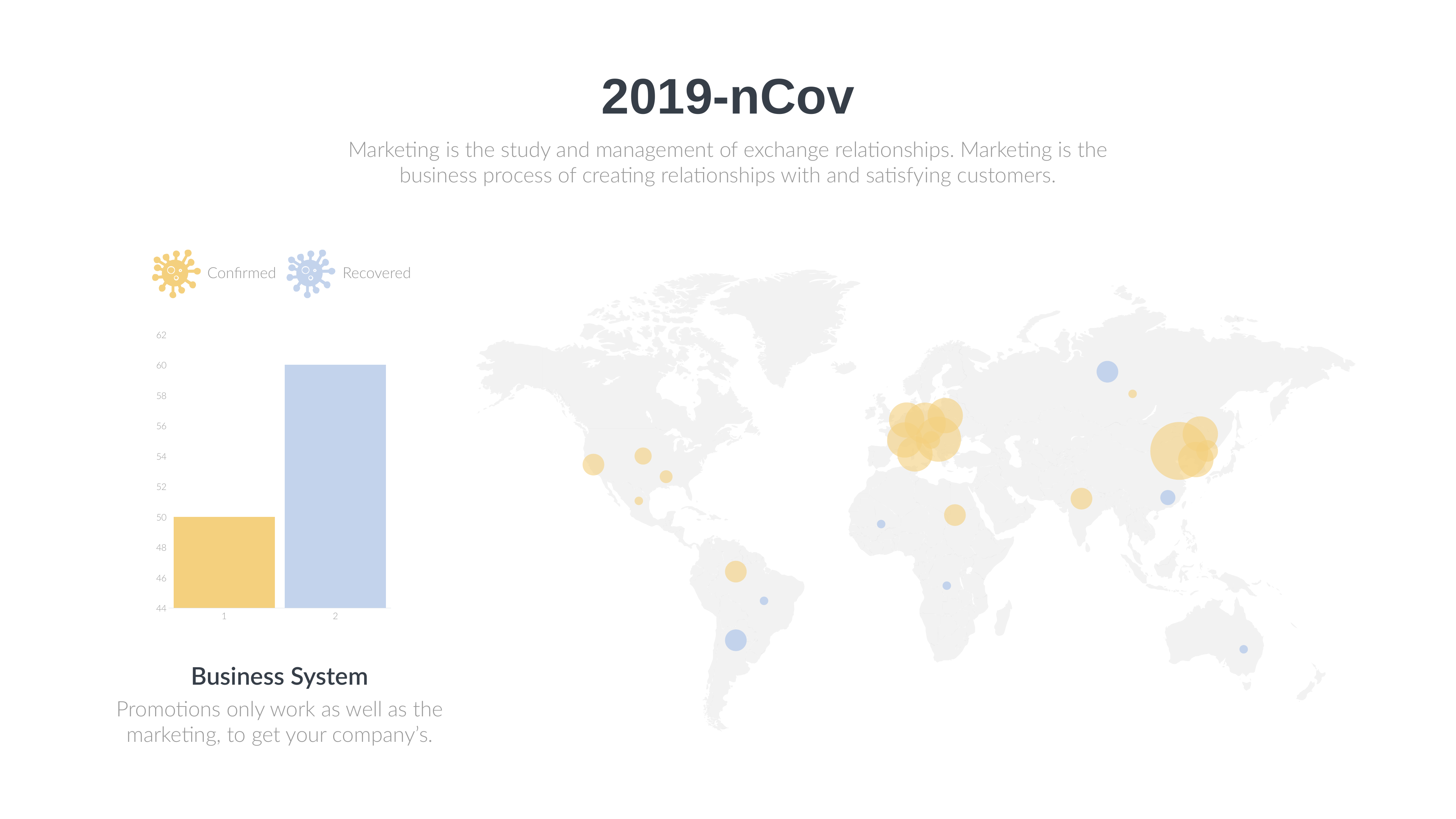

2019-nCov
Marketing is the study and management of exchange relationships. Marketing is the business process of creating relationships with and satisfying customers.

Confirmed
Recovered

### Chart

| Category | Series 1 |
|---|---|
| 1 | 50.0 |
| 2 | 60.0 |
Business System
Promotions only work as well as the marketing, to get your company’s.